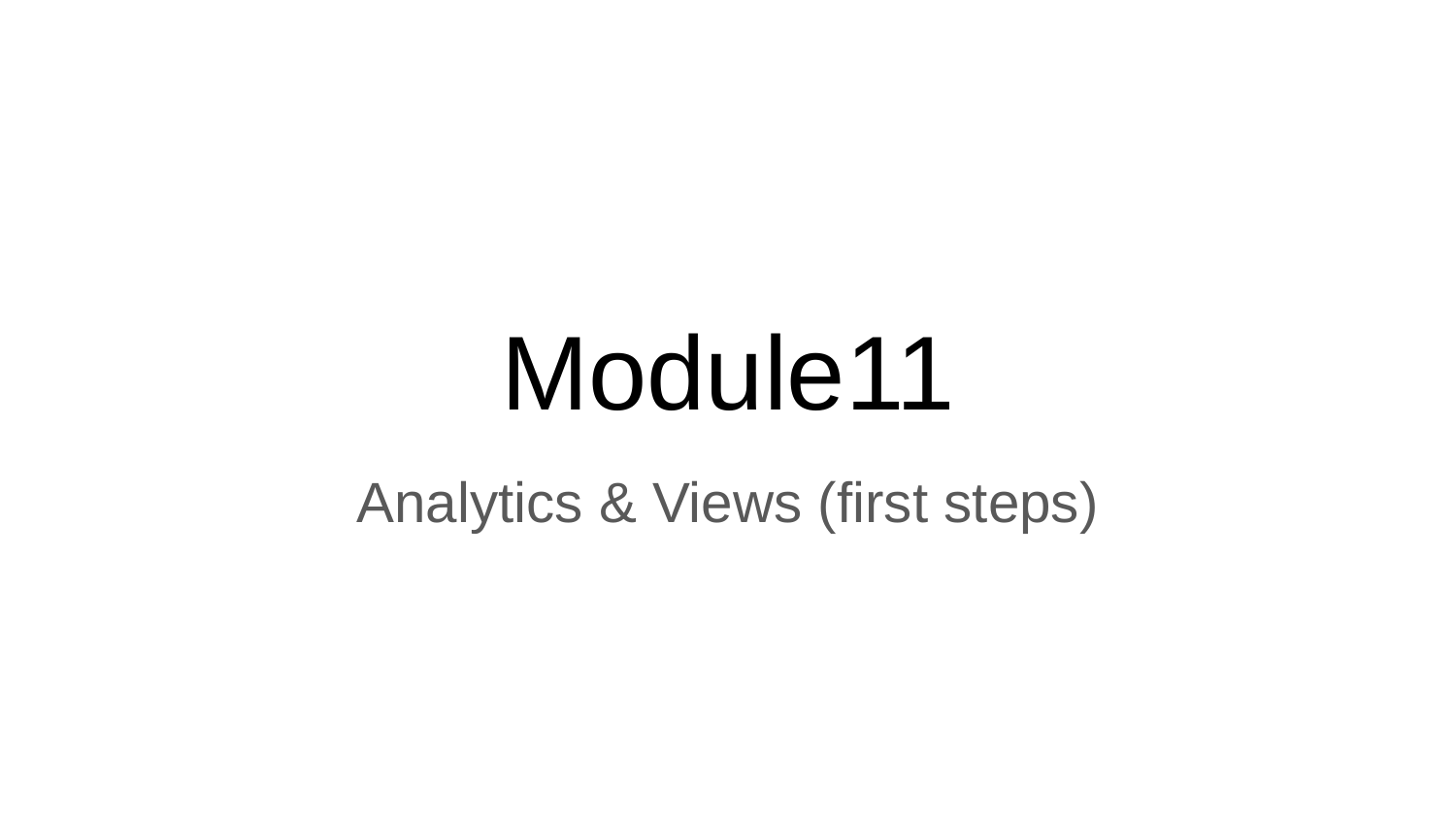

# Module11
Analytics & Views (first steps)